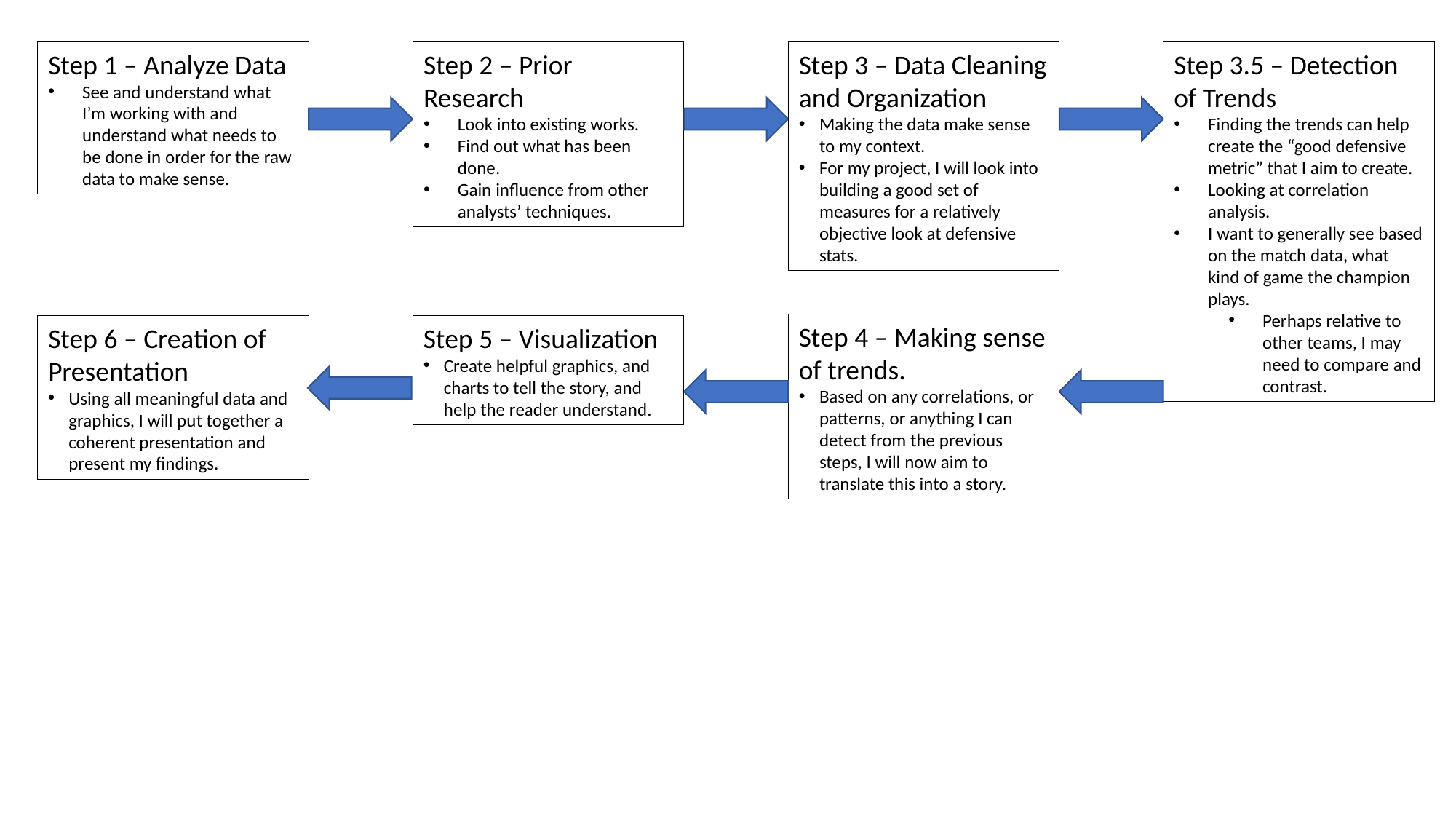

Step 1 – Analyze Data
See and understand what I’m working with and understand what needs to be done in order for the raw data to make sense.
Step 2 – Prior Research
Look into existing works.
Find out what has been done.
Gain influence from other analysts’ techniques.
Step 3 – Data Cleaning and Organization
Making the data make sense to my context.
For my project, I will look into building a good set of measures for a relatively objective look at defensive stats.
Step 3.5 – Detection of Trends
Finding the trends can help create the “good defensive metric” that I aim to create.
Looking at correlation analysis.
I want to generally see based on the match data, what kind of game the champion plays.
Perhaps relative to other teams, I may need to compare and contrast.

Step 4 – Making sense of trends.
Based on any correlations, or patterns, or anything I can detect from the previous steps, I will now aim to translate this into a story.
Step 6 – Creation of Presentation
Using all meaningful data and graphics, I will put together a coherent presentation and present my findings.
Step 5 – Visualization
Create helpful graphics, and charts to tell the story, and help the reader understand.